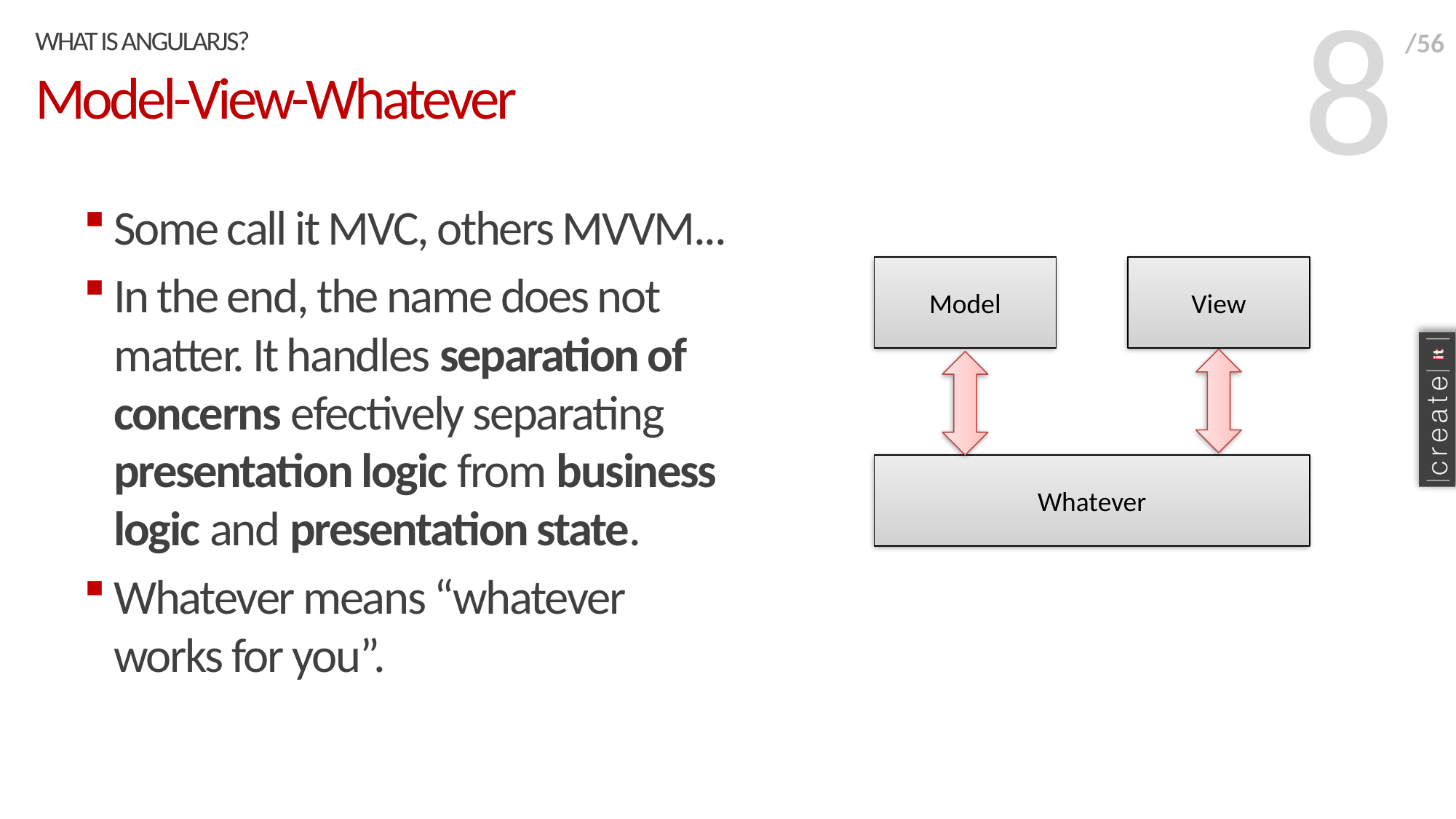

8
What is angularjs?
/56
# Model-View-Whatever
Some call it MVC, others MVVM...
In the end, the name does not matter. It handles separation of concerns efectively separating presentation logic from business logic and presentation state.
Whatever means “whatever works for you”.
Model
View

Whatever